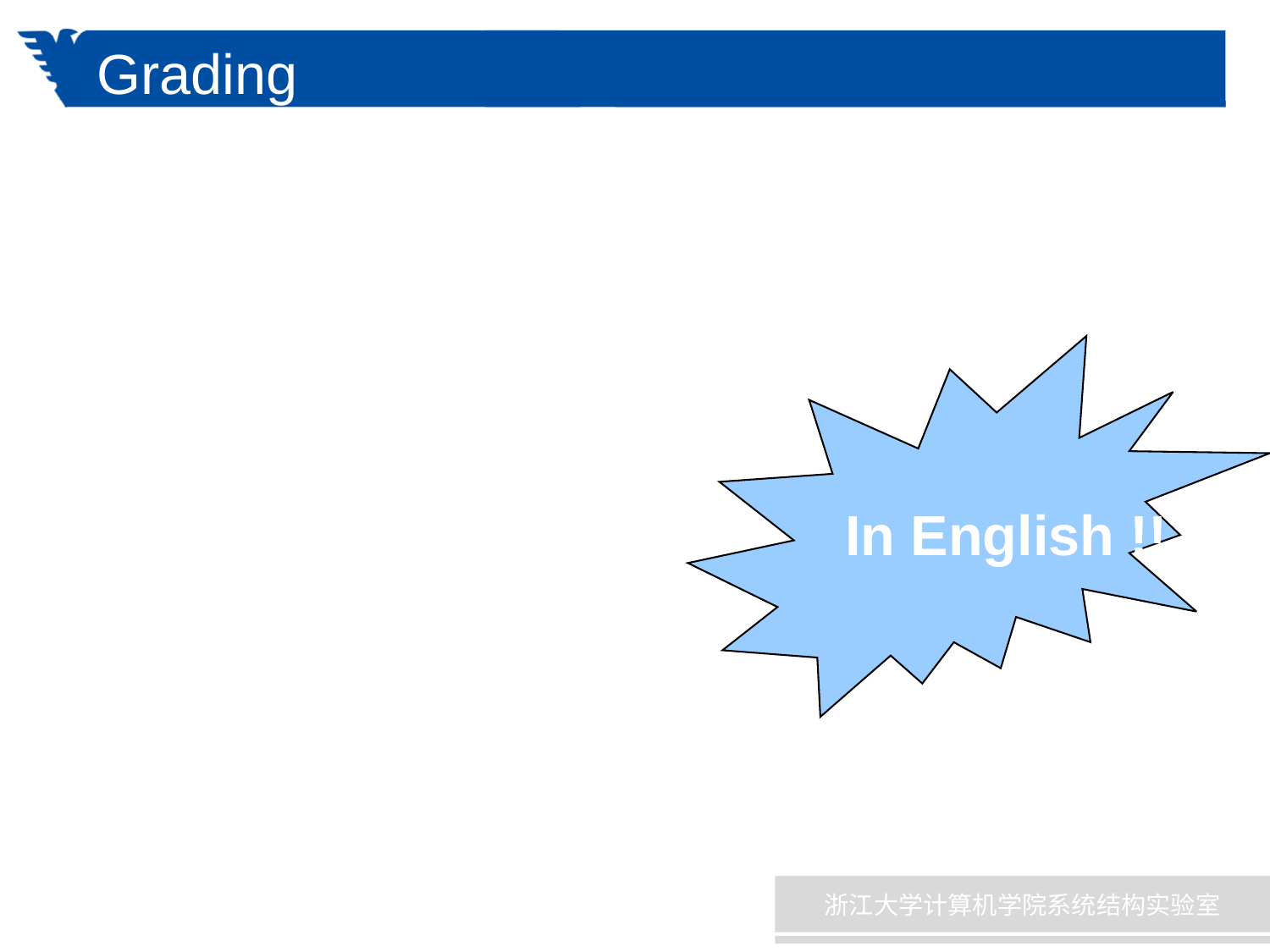

# Grading
Final examination     ~40%
In English !!